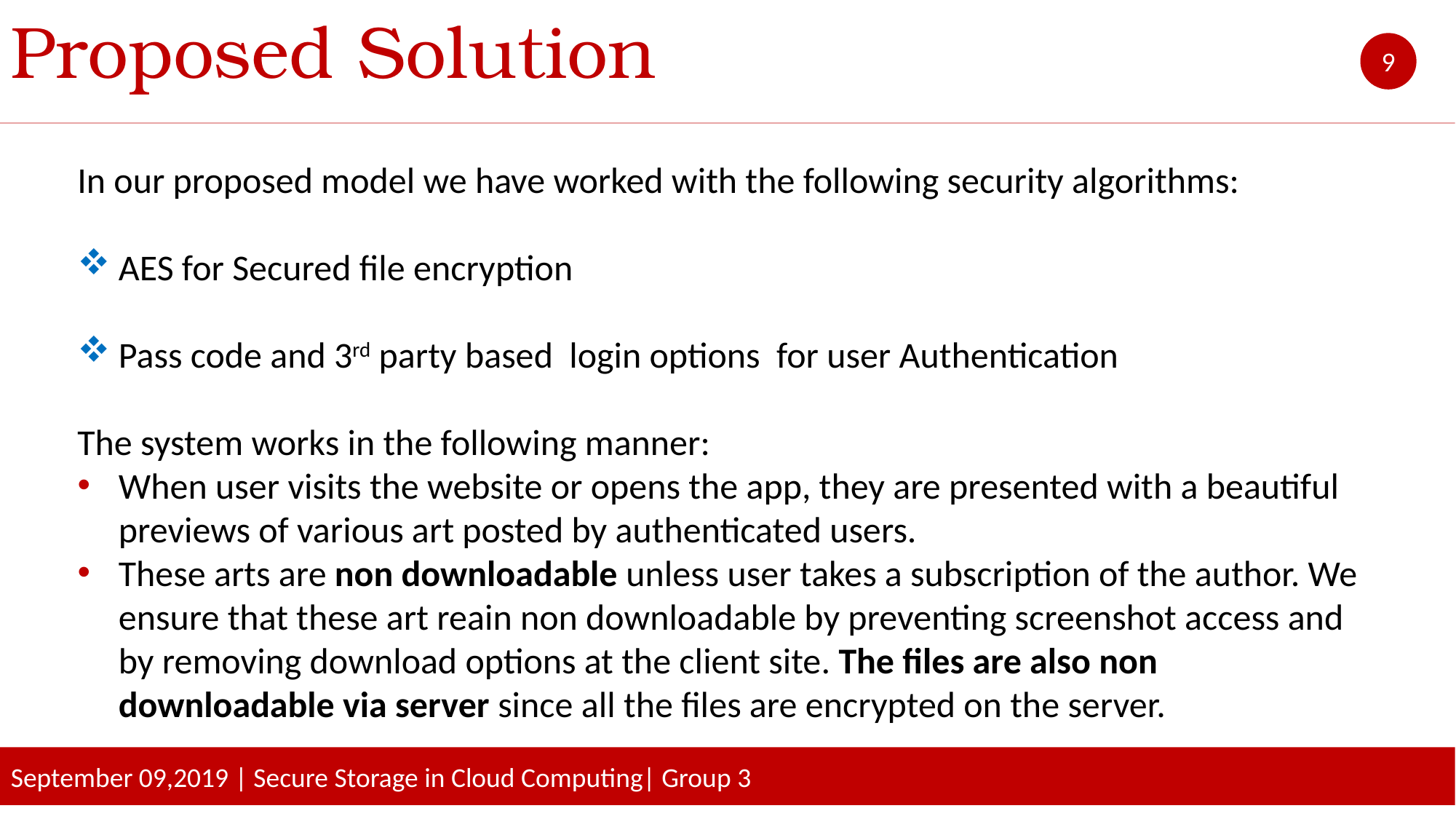

Proposed Solution
9

In our proposed model we have worked with the following security algorithms:

AES for Secured file encryption

Pass code and 3rd party based  login options  for user Authentication

The system works in the following manner:
When user visits the website or opens the app, they are presented with a beautiful previews of various art posted by authenticated users.
These arts are non downloadable unless user takes a subscription of the author. We ensure that these art reain non downloadable by preventing screenshot access and by removing download options at the client site. The files are also non downloadable via server since all the files are encrypted on the server.

September 09,2019 | Secure Storage in Cloud Computing| Group 3